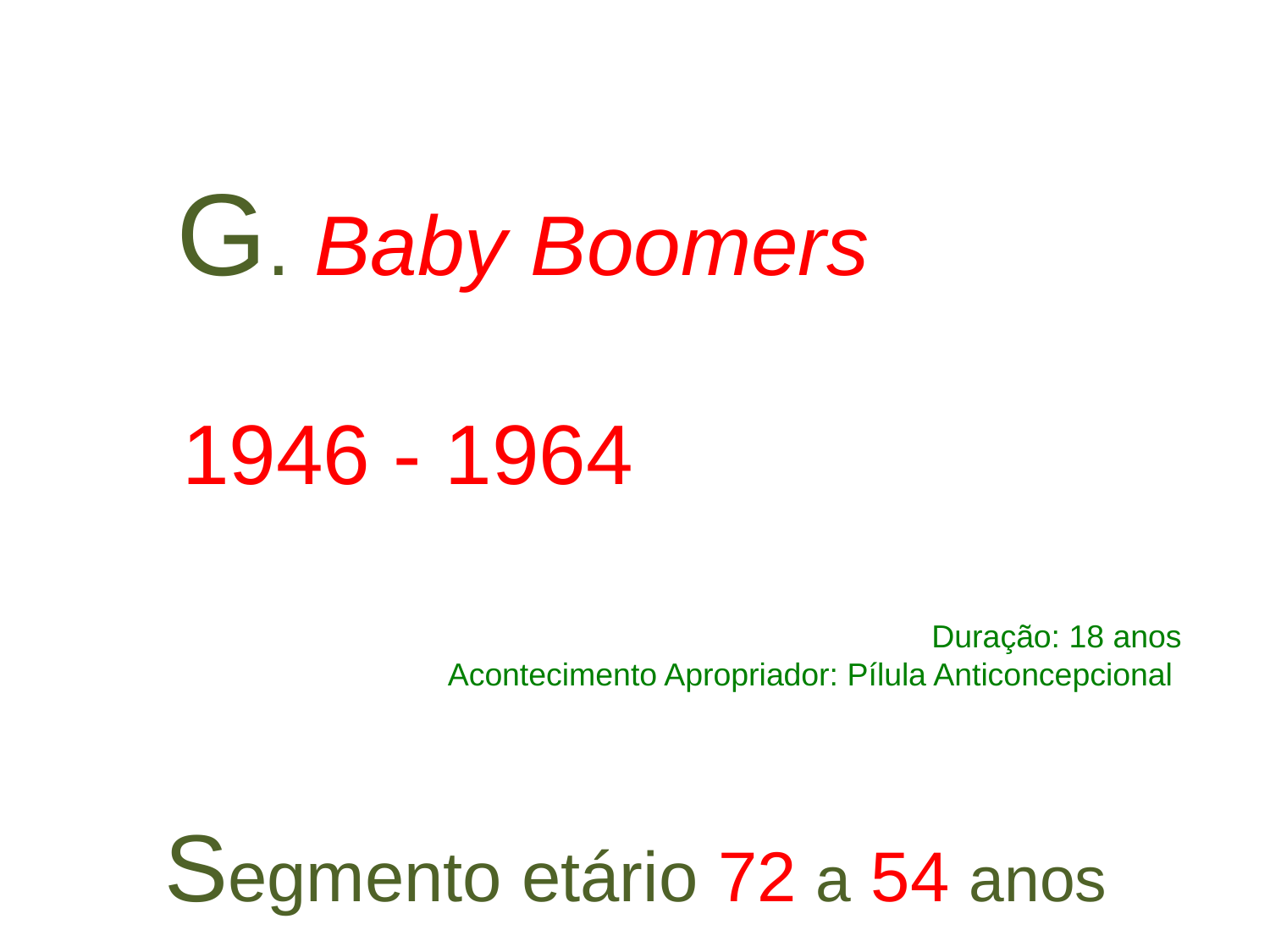

G. Baby Boomers
   1946 - 1964

Duração: 18 anos
Acontecimento Apropriador: Pílula Anticoncepcional

  Segmento etário 72 a 54 anos